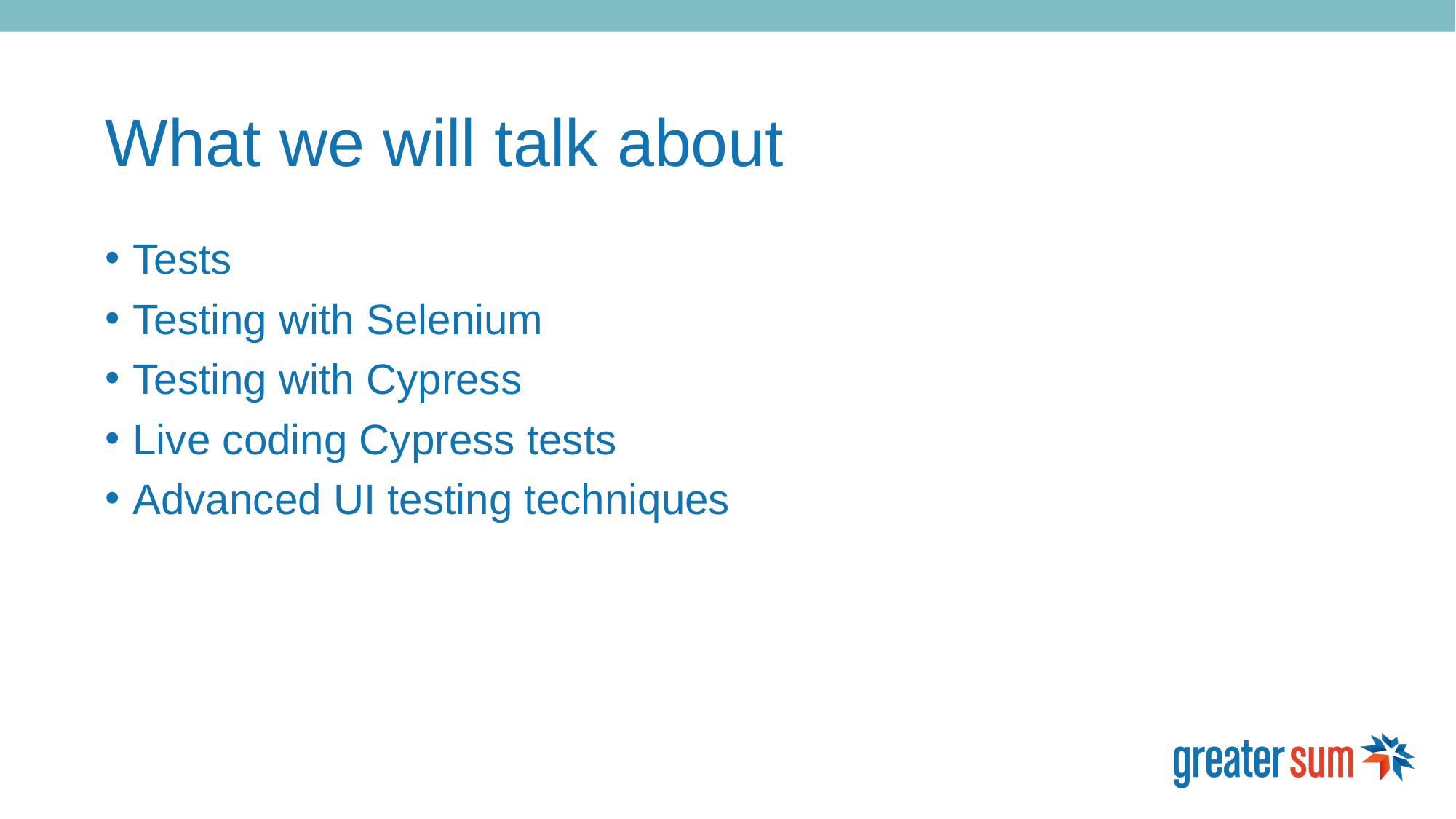

# What we will talk about
Tests
Testing with Selenium
Testing with Cypress
Live coding Cypress tests
Advanced UI testing techniques